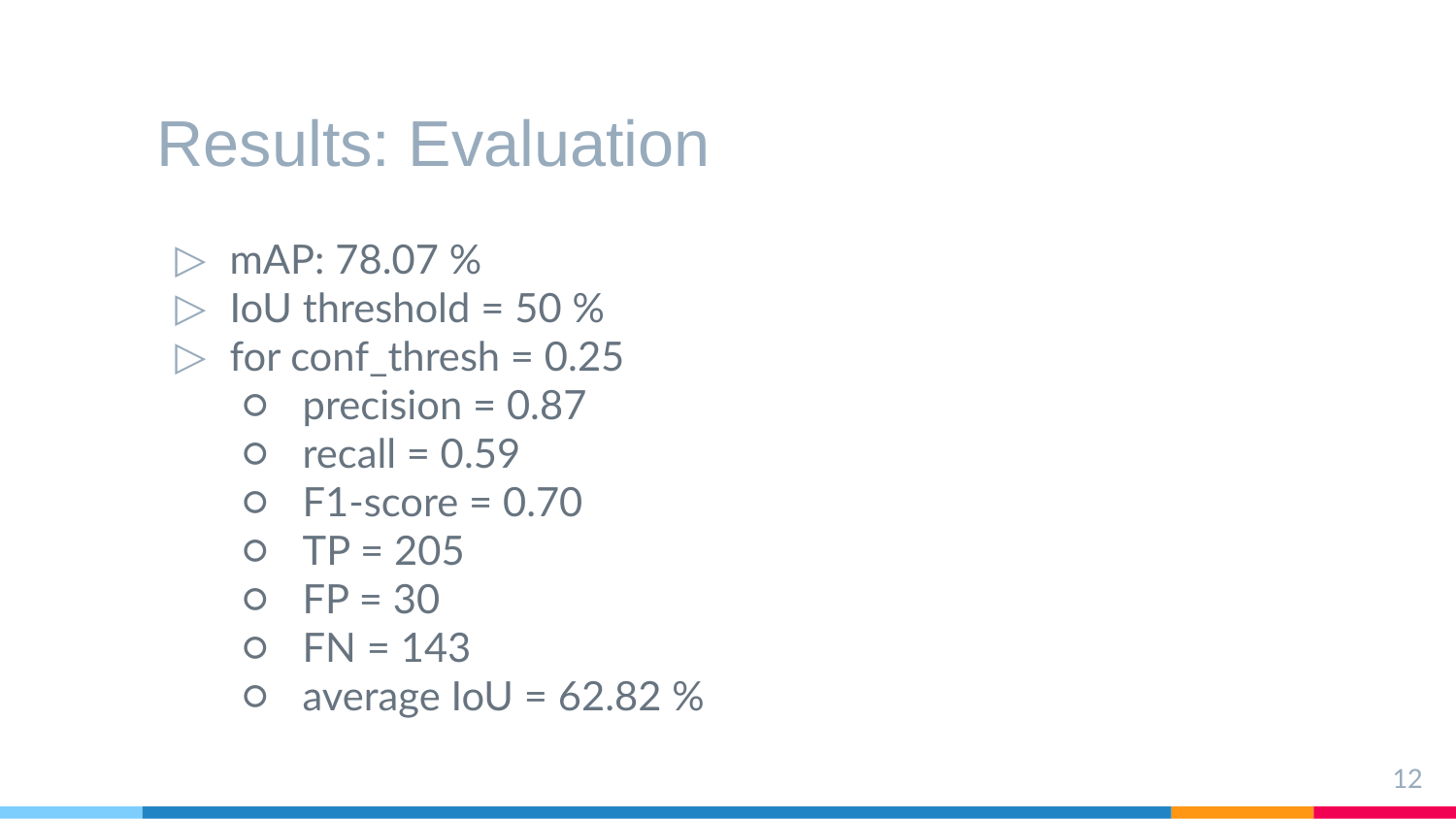

# Results: Evaluation
mAP: 78.07 %
IoU threshold = 50 %
for conf_thresh = 0.25
precision = 0.87
recall = 0.59
F1-score = 0.70
TP = 205
FP = 30
FN = 143
average IoU = 62.82 %
12